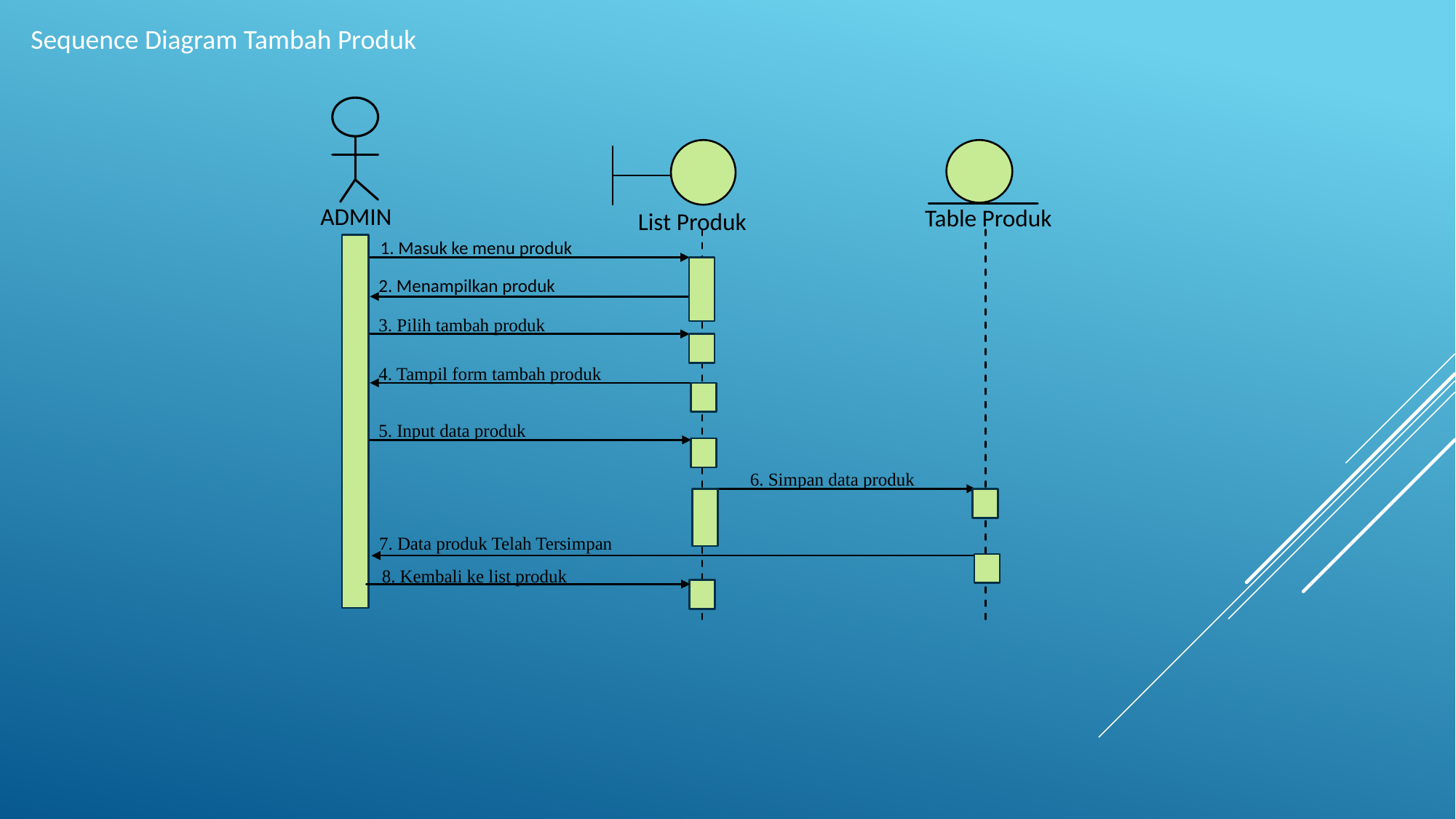

Sequence Diagram Tambah Produk

ADMIN
Table Produk
List Produk
1. Masuk ke menu produk

2. Menampilkan produk
3. Pilih tambah produk

4. Tampil form tambah produk

5. Input data produk

6. Simpan data produk

7. Data produk Telah Tersimpan

8. Kembali ke list produk